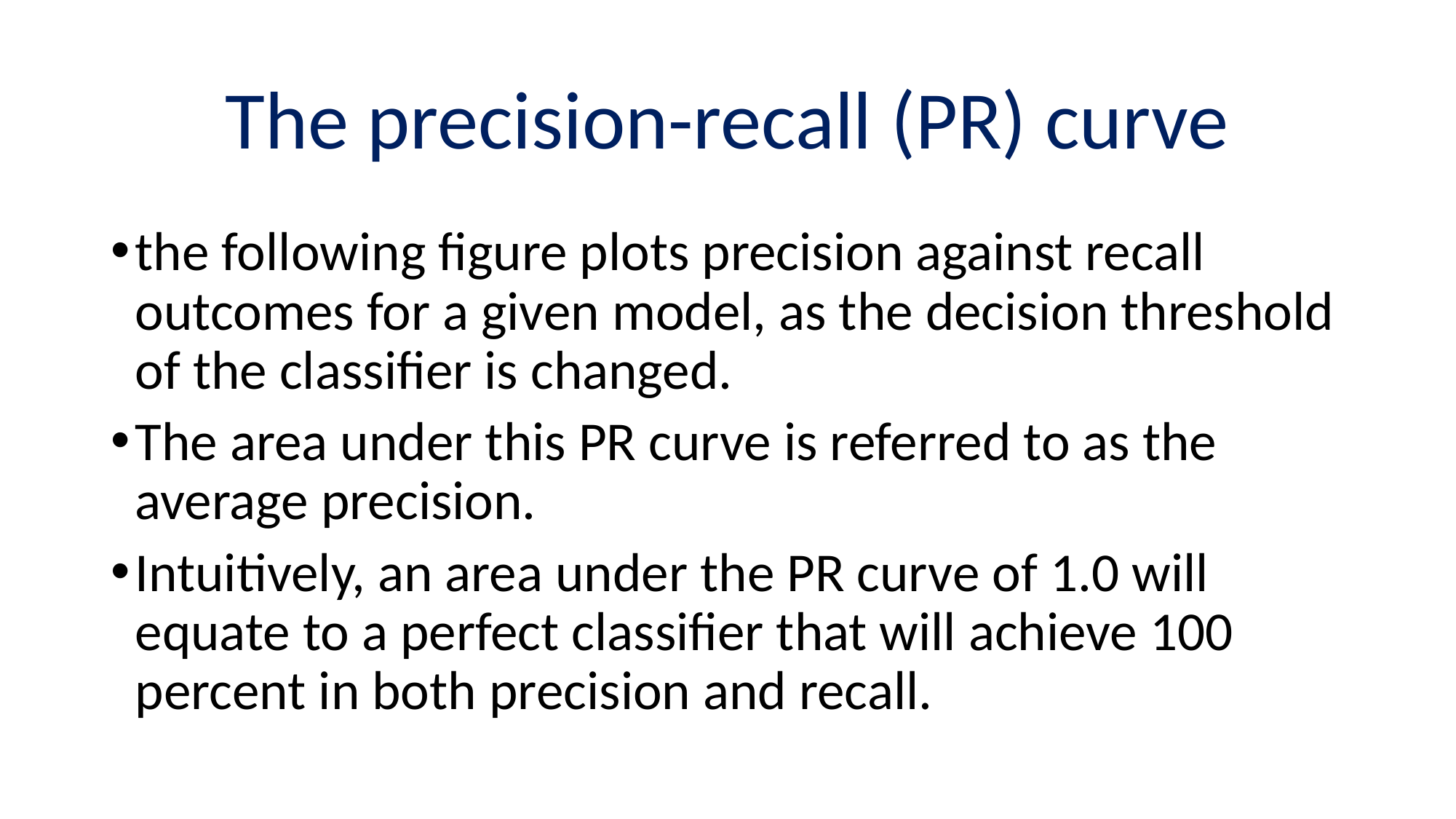

# The precision-recall (PR) curve
the following figure plots precision against recall outcomes for a given model, as the decision threshold of the classifier is changed.
The area under this PR curve is referred to as the average precision.
Intuitively, an area under the PR curve of 1.0 will equate to a perfect classifier that will achieve 100 percent in both precision and recall.